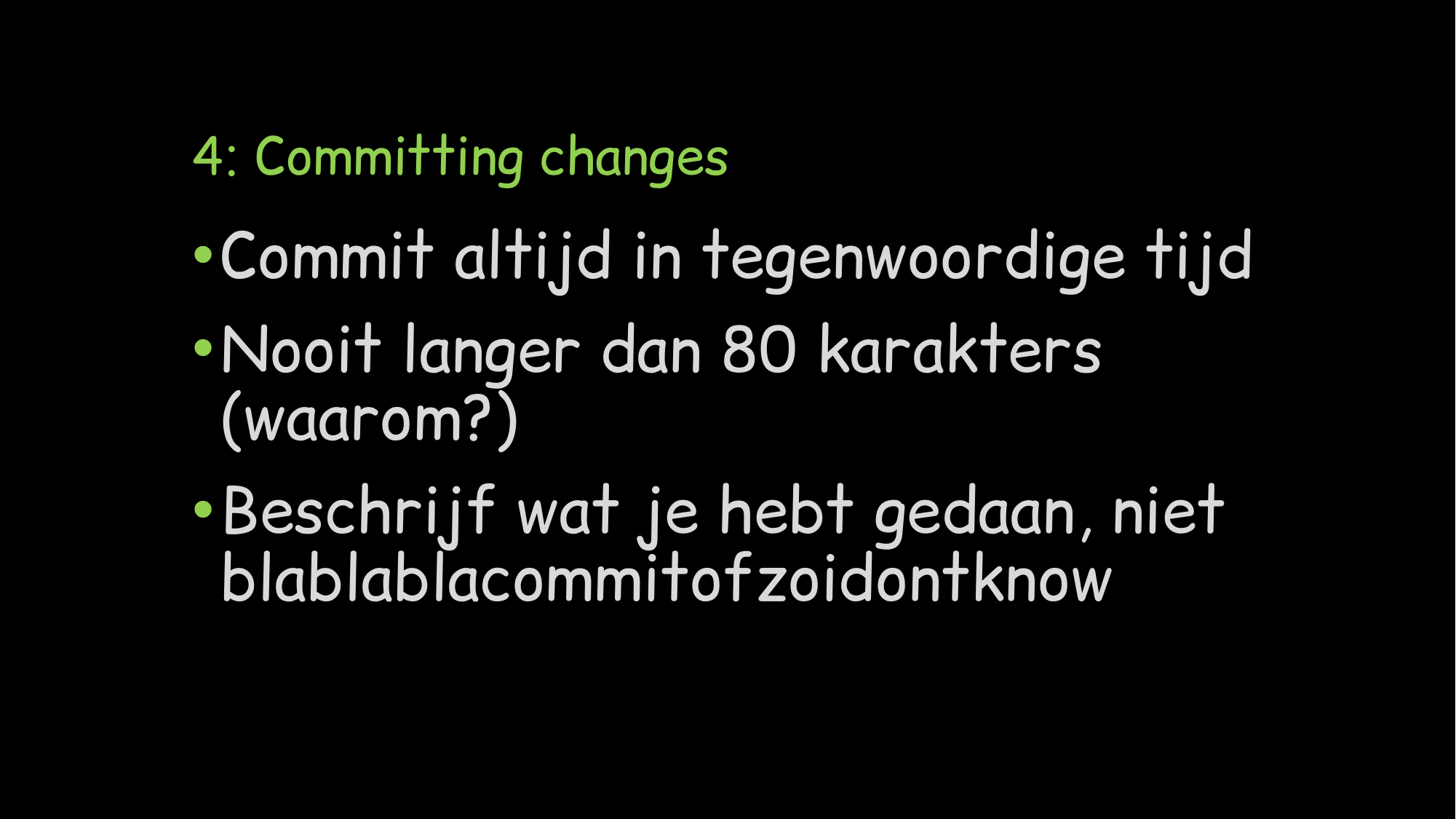

# 4: Committing changes
Commit altijd in tegenwoordige tijd
Nooit langer dan 80 karakters (waarom?)
Beschrijf wat je hebt gedaan, niet blablablacommitofzoidontknow